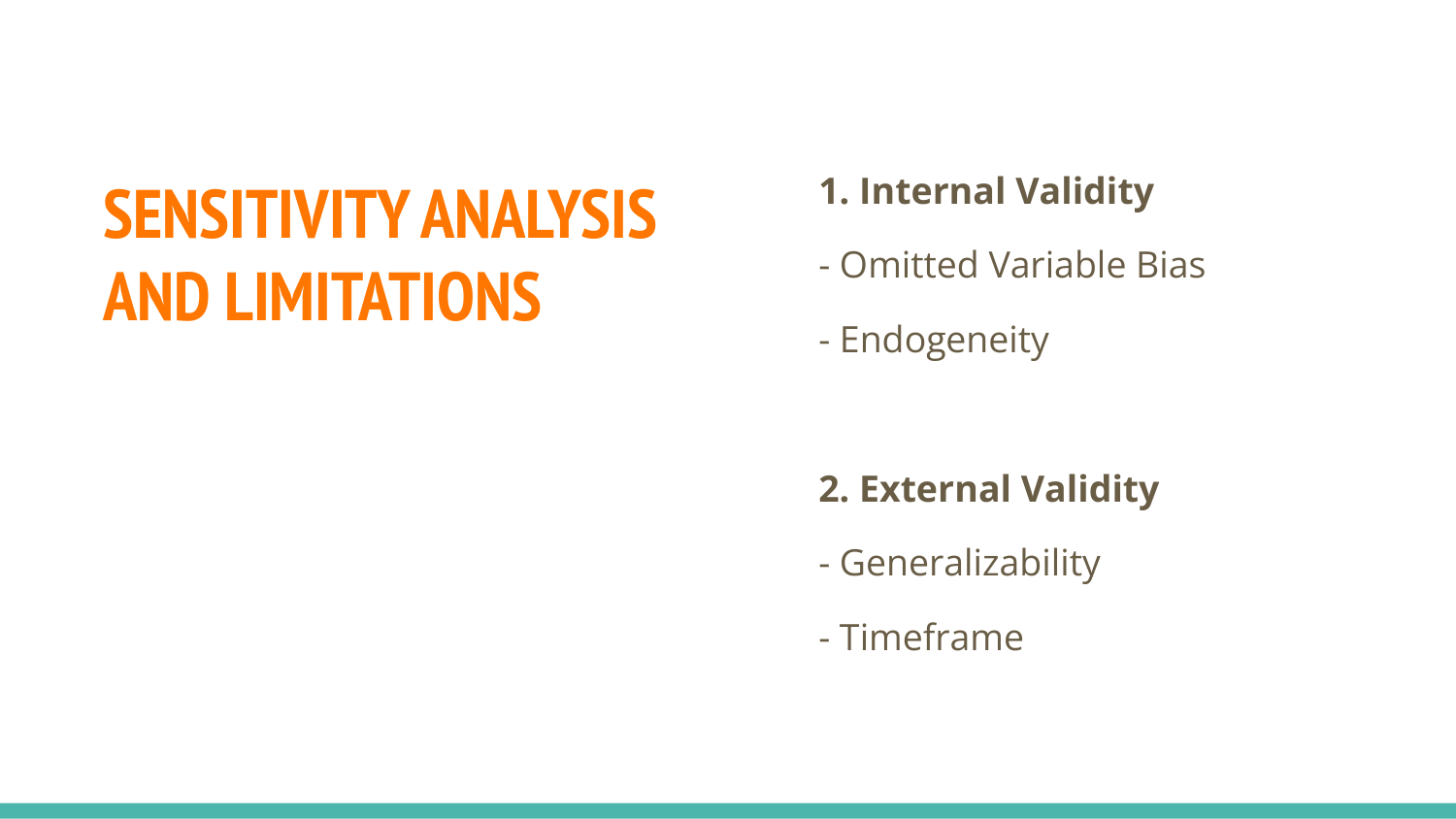

1. Internal Validity
- Omitted Variable Bias
- Endogeneity

2. External Validity
- Generalizability
- Timeframe
# SENSITIVITY ANALYSIS
AND LIMITATIONS